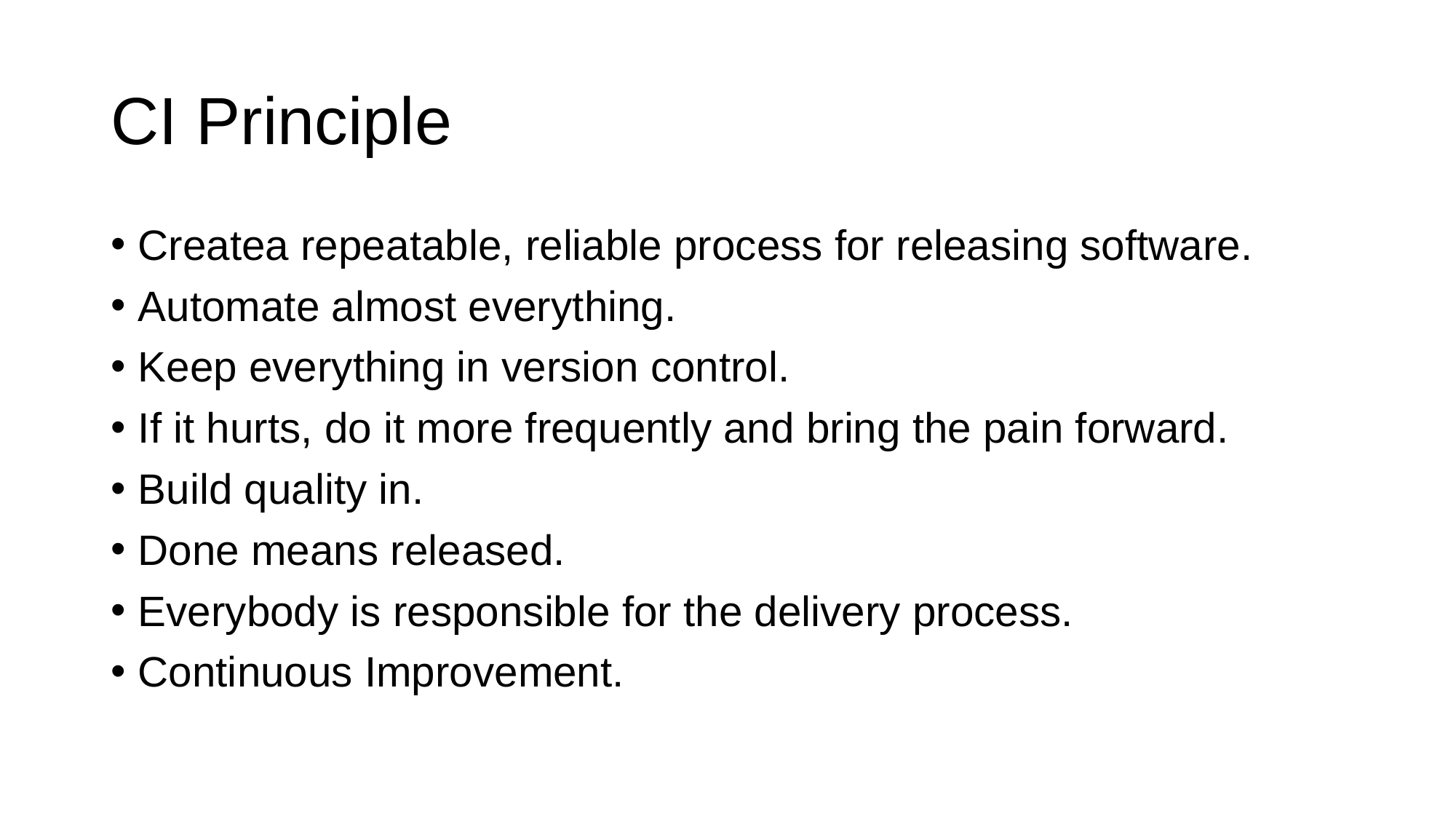

# CI Principle
Createa repeatable, reliable process for releasing software.
Automate almost everything.
Keep everything in version control.
If it hurts, do it more frequently and bring the pain forward.
Build quality in.
Done means released.
Everybody is responsible for the delivery process.
Continuous Improvement.